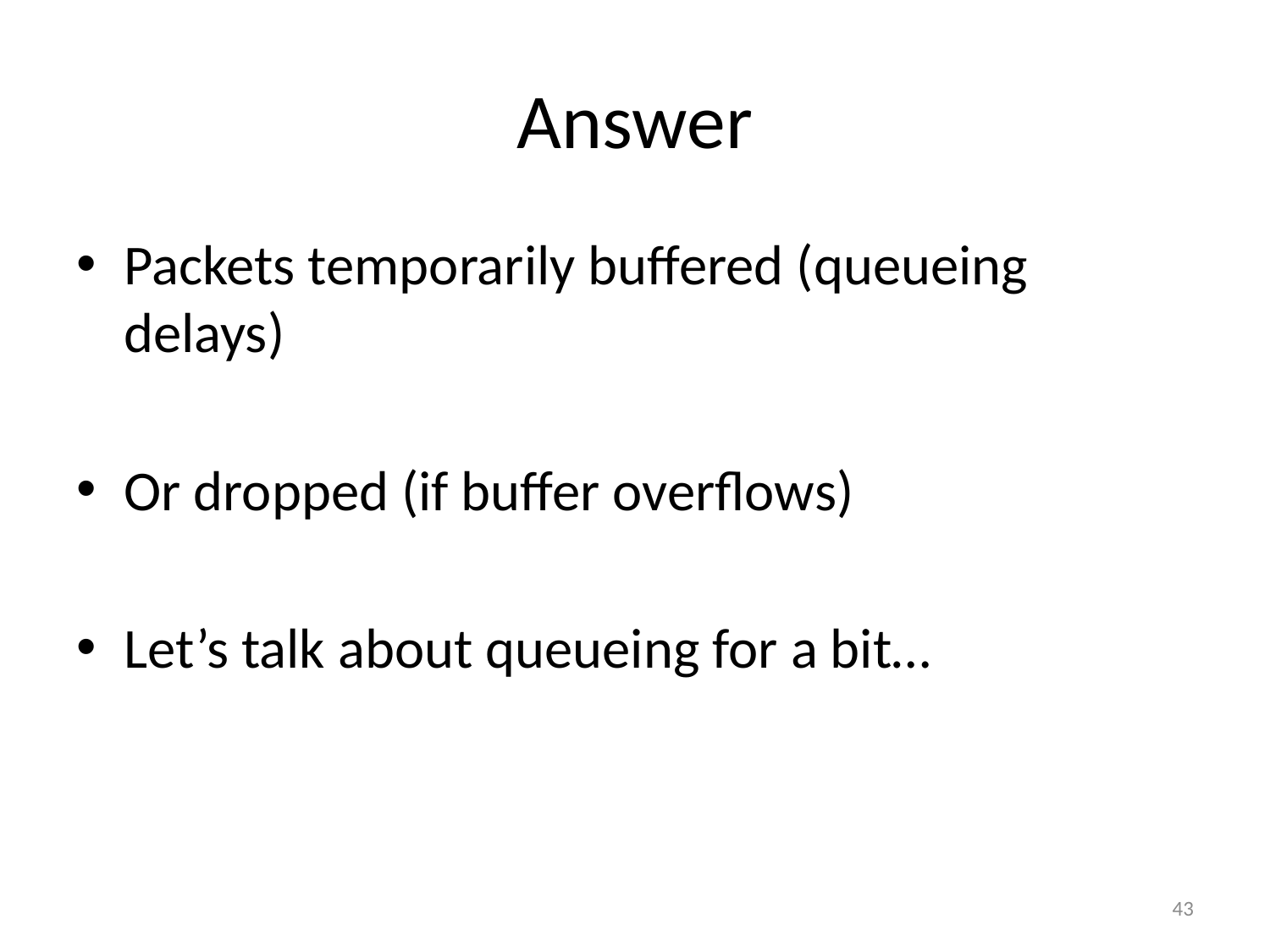

# Answer
Packets temporarily buffered (queueing delays)

Or dropped (if buffer overflows)

Let’s talk about queueing for a bit…

43